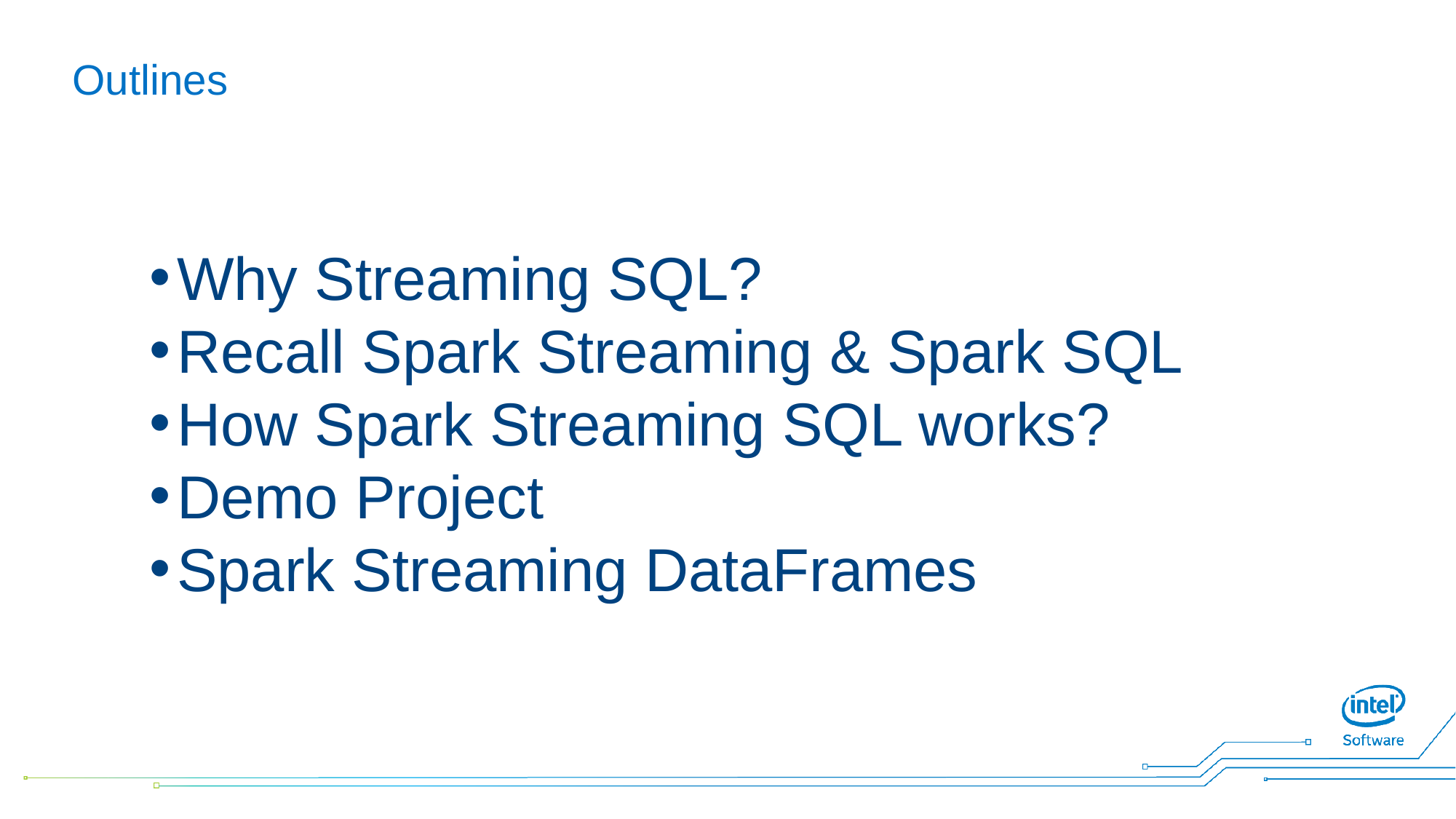

# Outlines
Why Streaming SQL?
Recall Spark Streaming & Spark SQL
How Spark Streaming SQL works?
Demo Project
Spark Streaming DataFrames